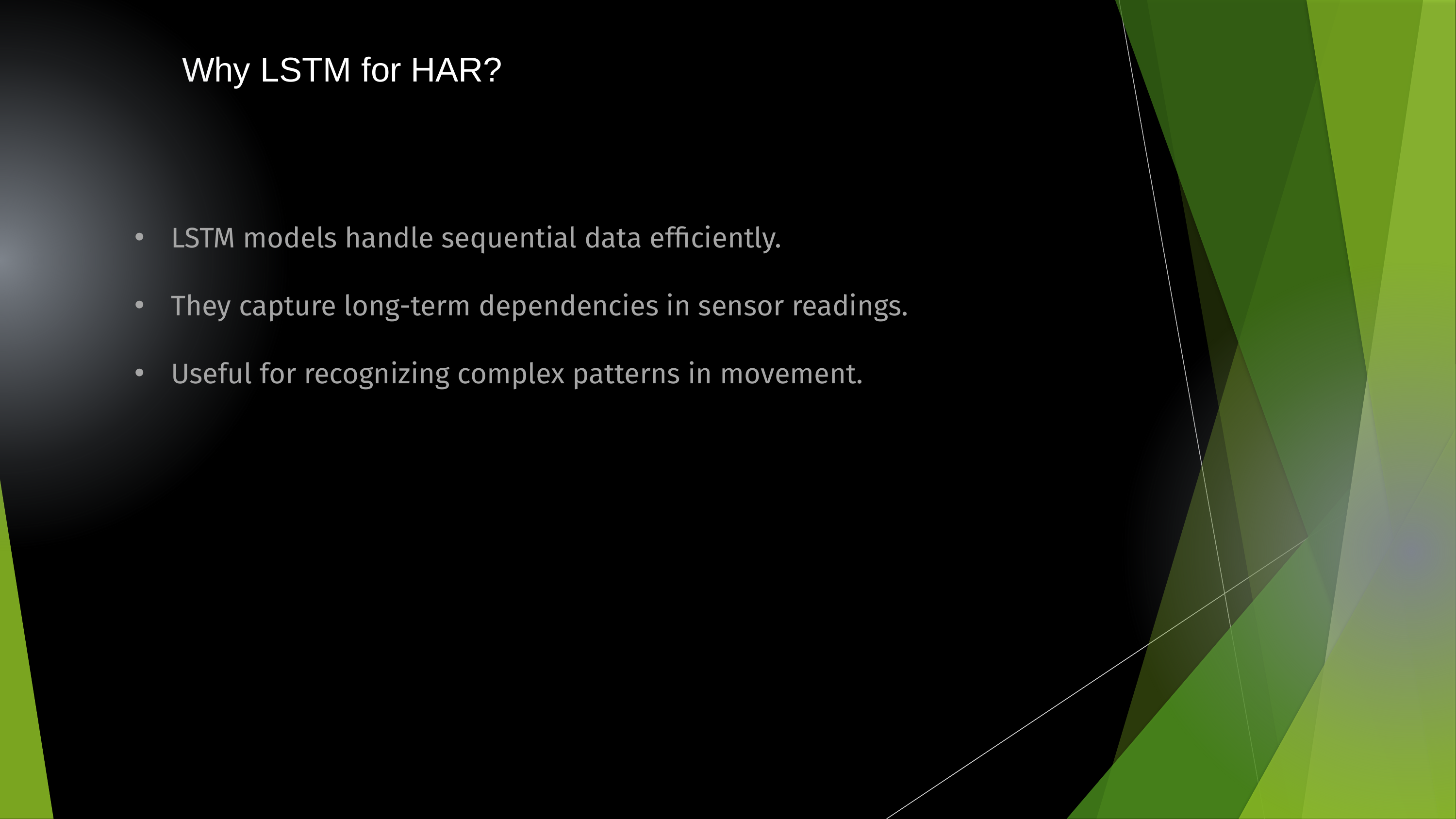

LSTM models handle sequential data efficiently.
They capture long-term dependencies in sensor readings.
Useful for recognizing complex patterns in movement.

Why LSTM for HAR?
LSTM models handle sequential data efficiently.

They capture long-term dependencies in sensor readings.

Useful for recognizing complex patterns in movement.